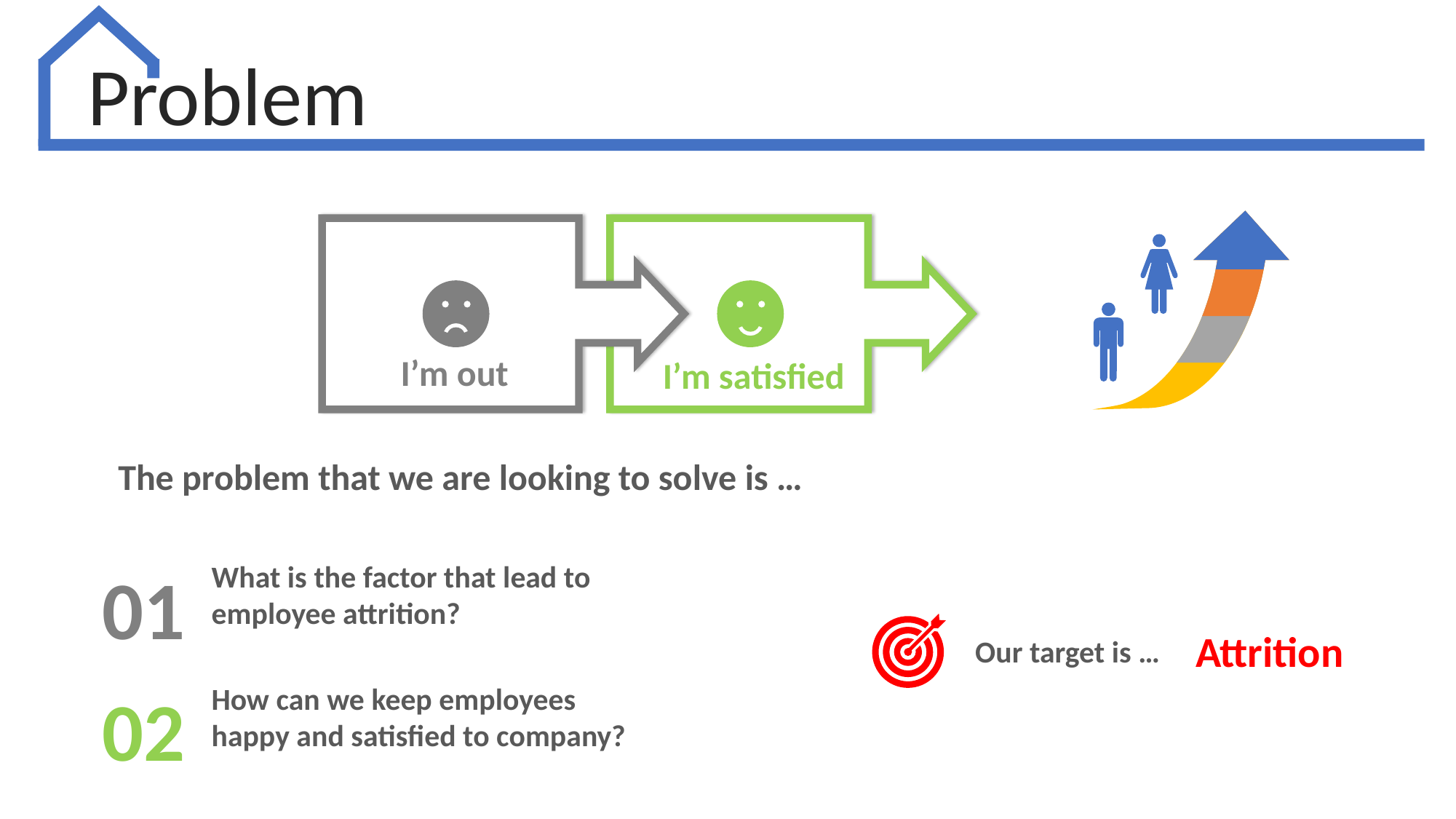

Problem

I’m out
I’m satisfied
The problem that we are looking to solve is …
What is the factor that lead to employee attrition?
01

Attrition
Our target is …
How can we keep employees happy and satisfied to company?
02